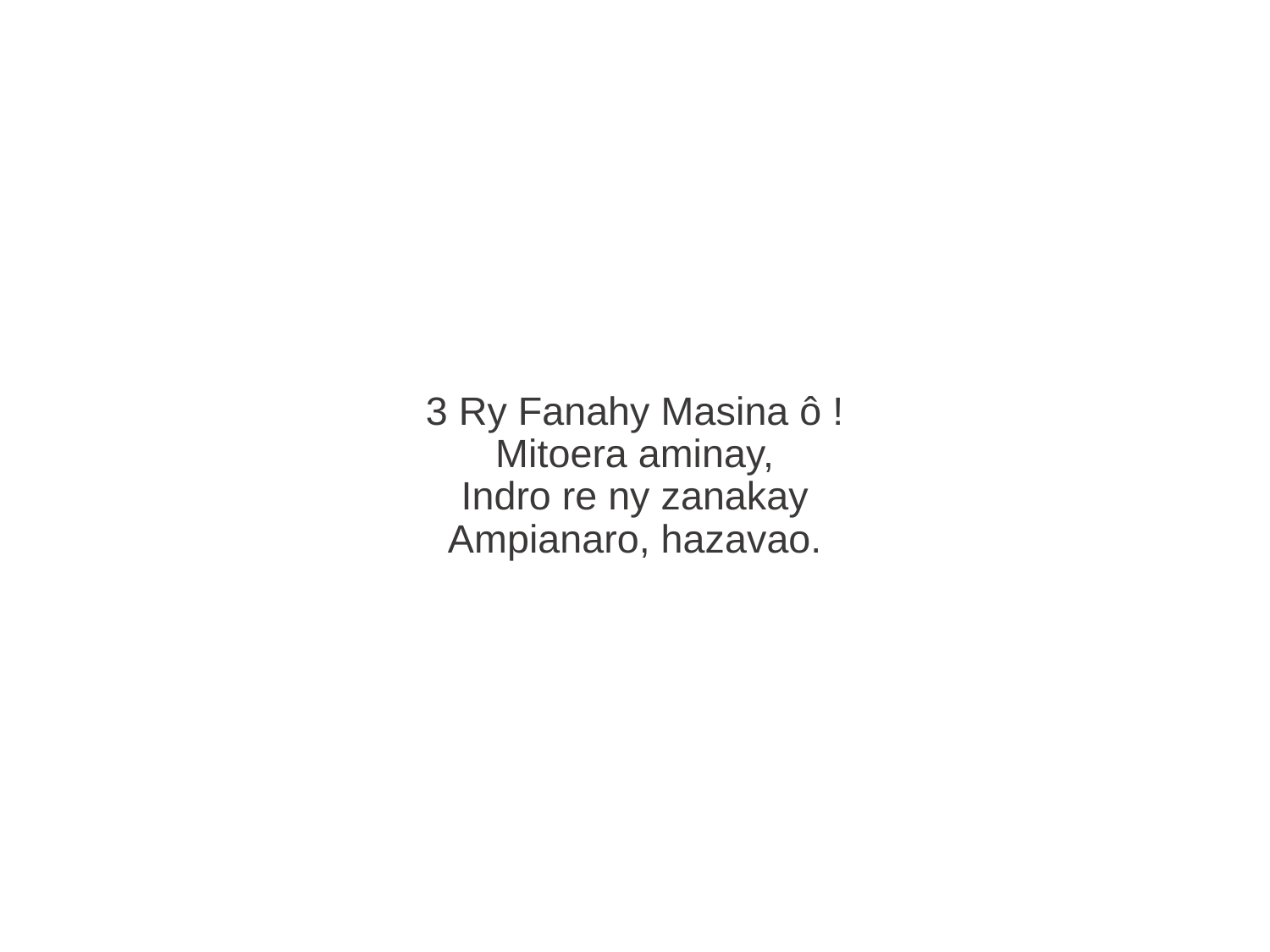

3 Ry Fanahy Masina ô !
Mitoera aminay,
Indro re ny zanakay
Ampianaro, hazavao.